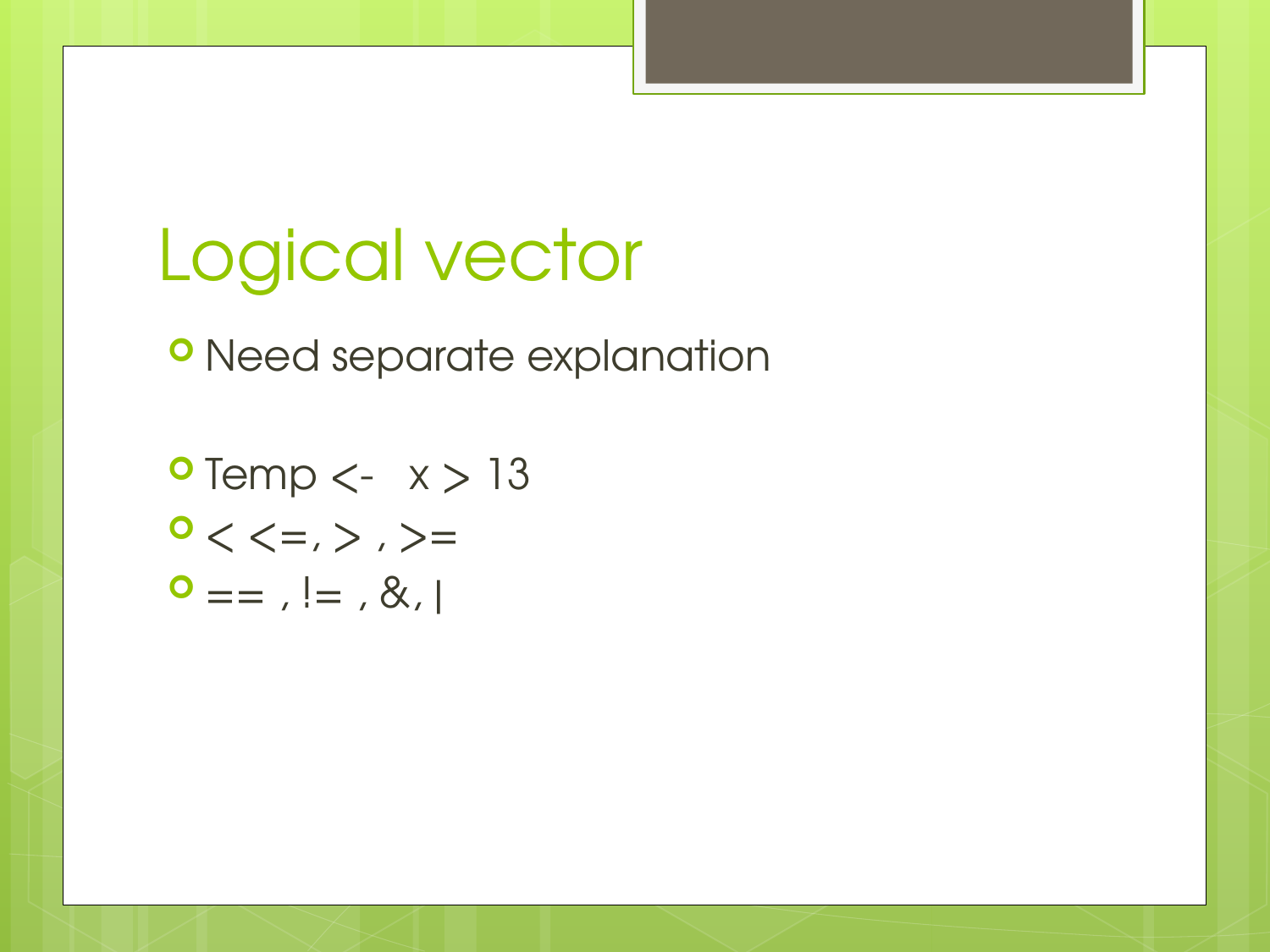

# Logical vector
Need separate explanation

Temp <-   x > 13
< <=, > , >=
== , != , &, |